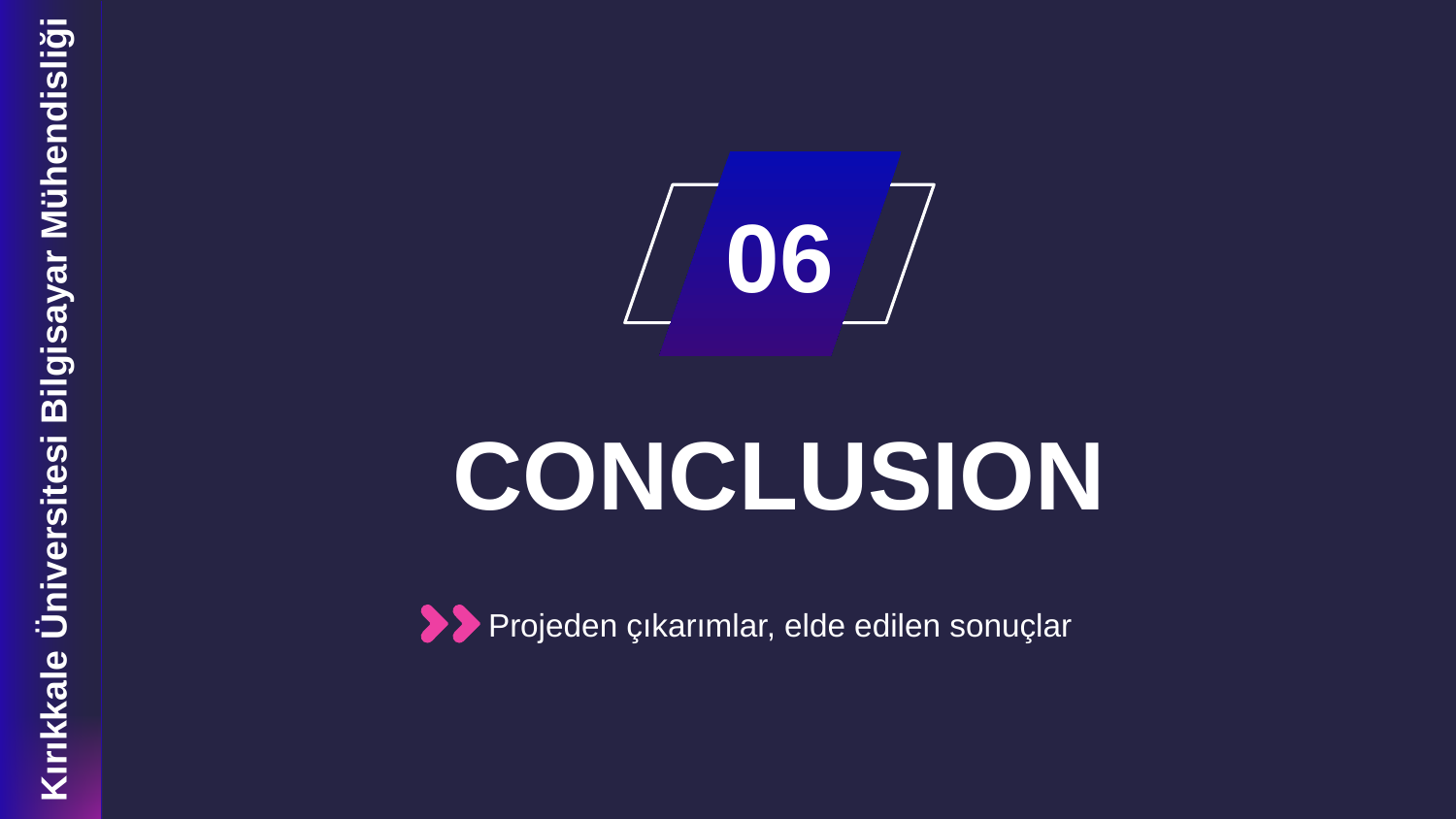

06
Kırıkkale Üniversitesi Bilgisayar Mühendisliği
CONCLUSION
Projeden çıkarımlar, elde edilen sonuçlar